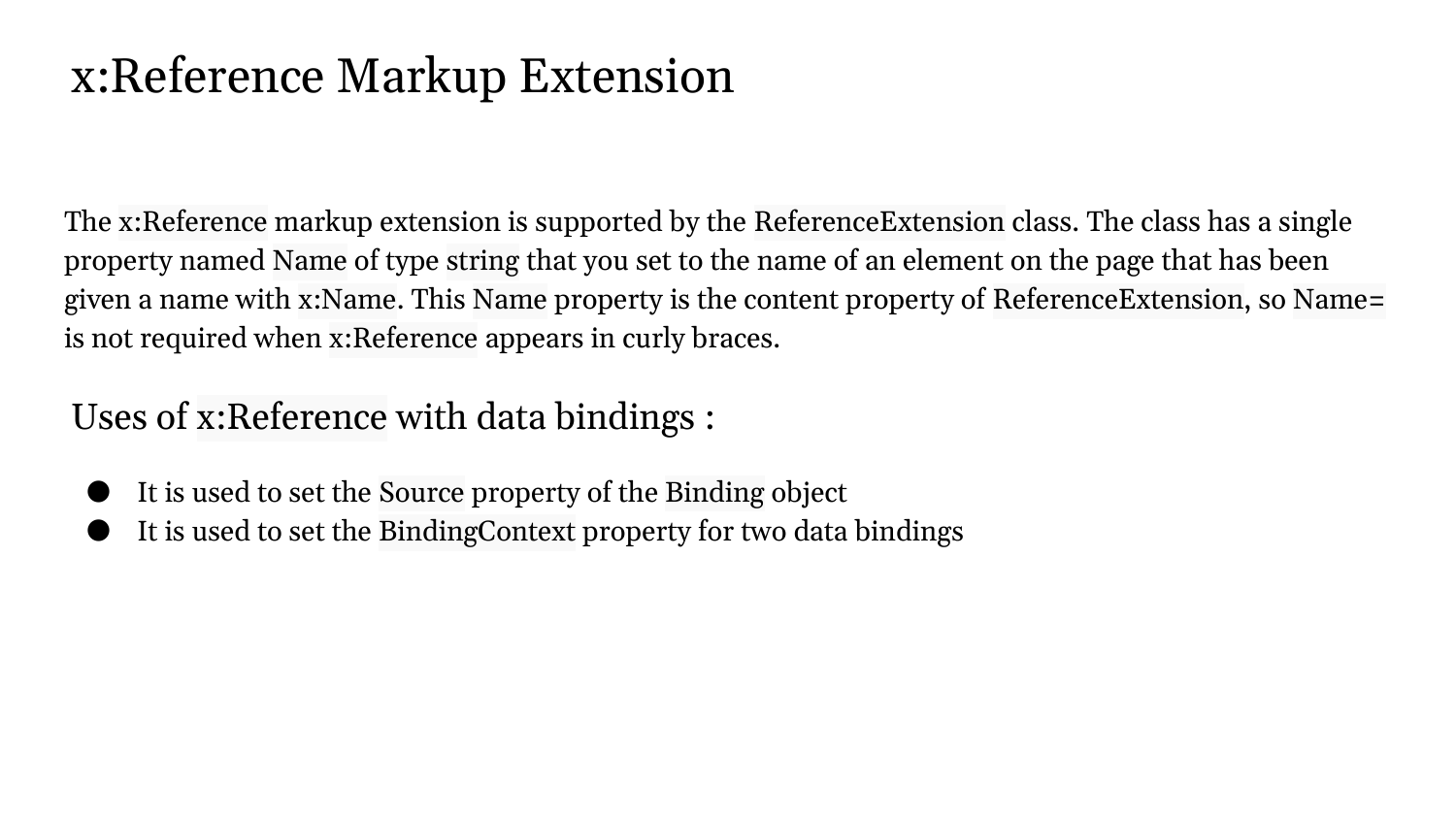

# x:Reference Markup Extension

The x:Reference markup extension is supported by the ReferenceExtension class. The class has a single property named Name of type string that you set to the name of an element on the page that has been given a name with x:Name. This Name property is the content property of ReferenceExtension, so Name= is not required when x:Reference appears in curly braces.
 Uses of x:Reference with data bindings :
It is used to set the Source property of the Binding object
It is used to set the BindingContext property for two data bindings